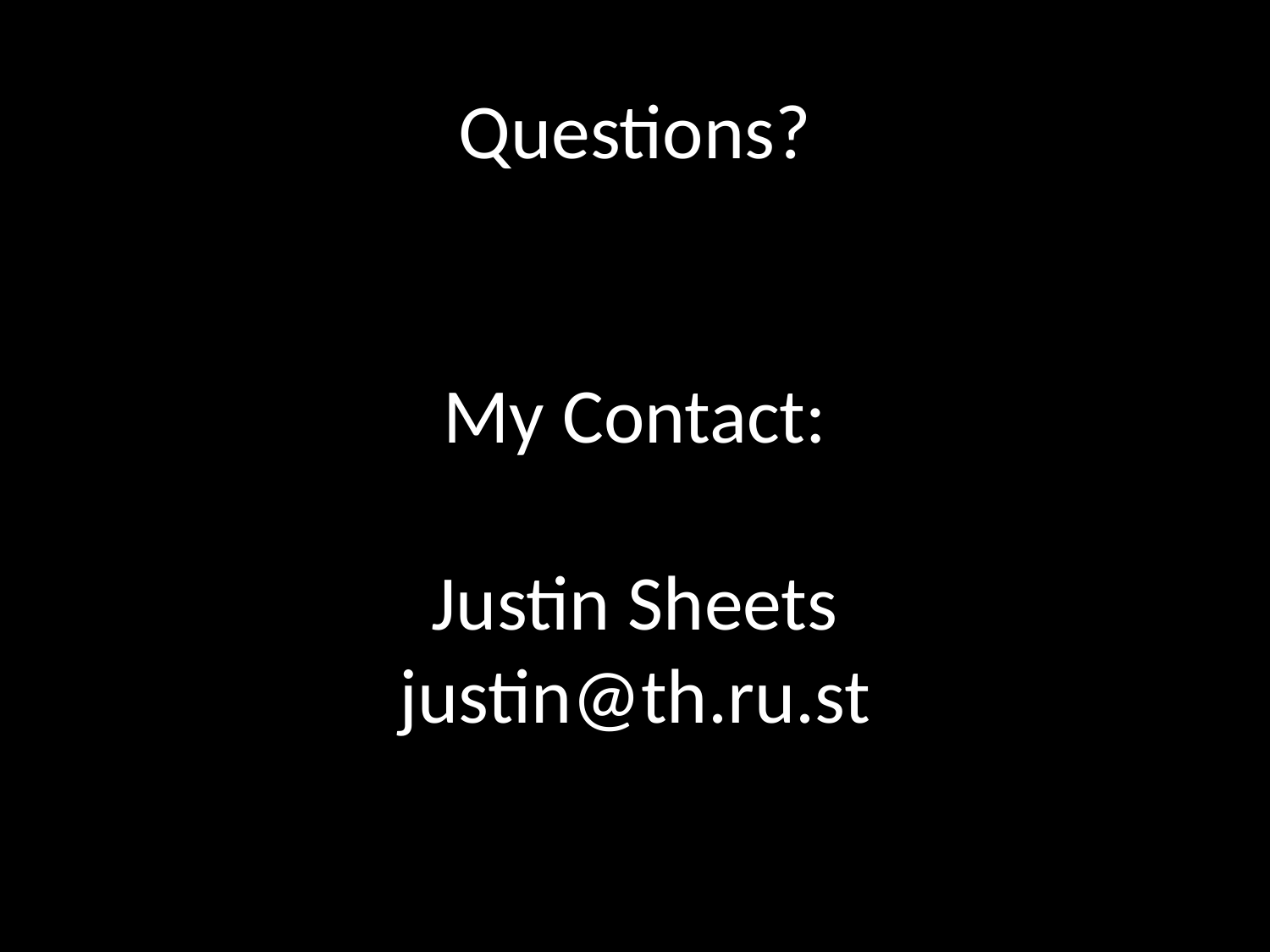

# Questions?
My Contact:

Justin Sheets
justin@th.ru.st